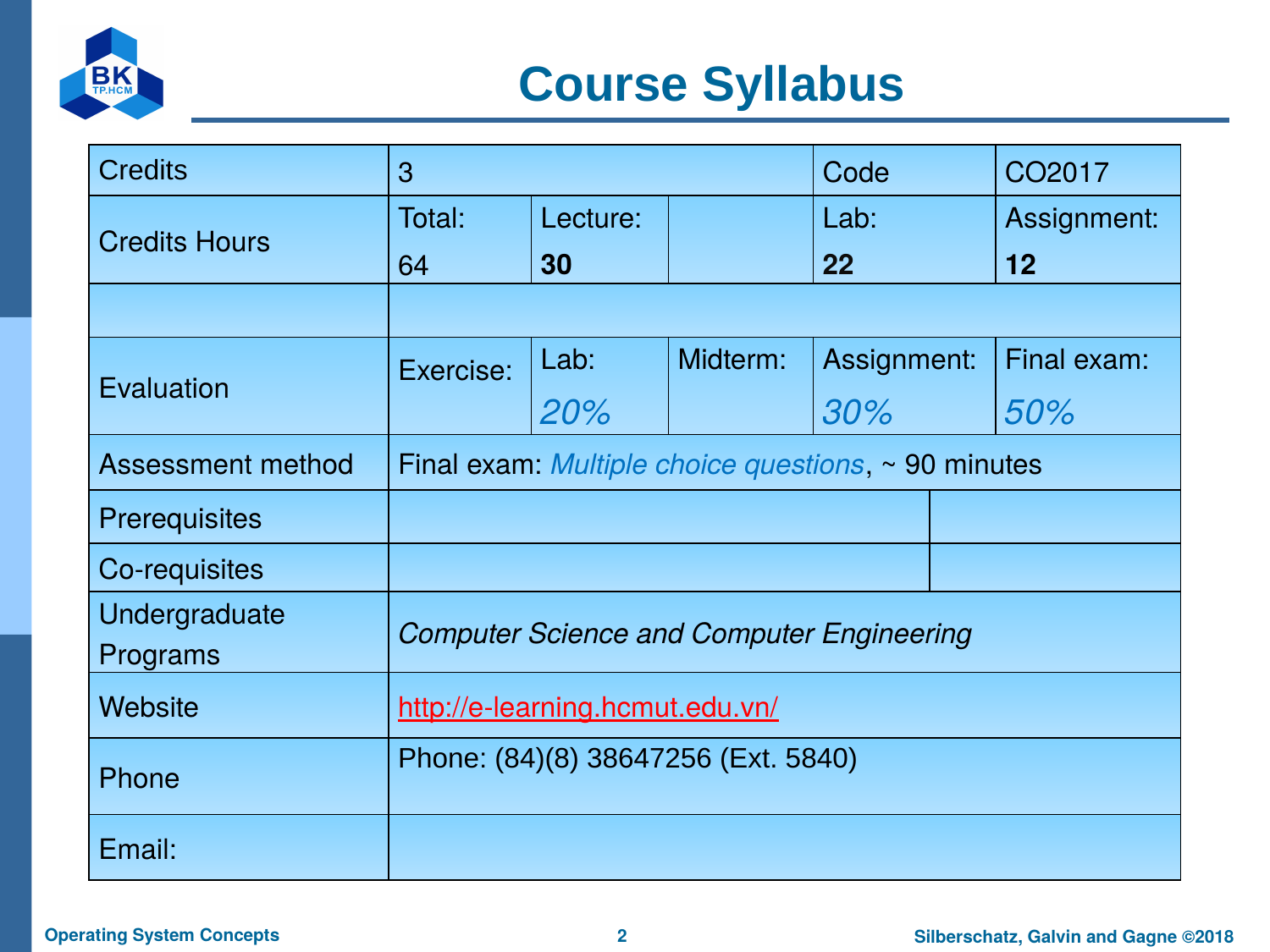

# Course Syllabus
| Credits | 3 |  |  | Code |  | CO2017 |
| --- | --- | --- | --- | --- | --- | --- |
| Credits Hours | Total: 64 | Lecture: 30 |  | Lab: 22 |  | Assignment: 12 |
|  |  |  |  |  |  |  |
| Evaluation | Exercise: | Lab: 20% | Midterm: | Assignment: 30% |  | Final exam: 50% |
| Assessment method | Final exam: Multiple choice questions, ~ 90 minutes |  |  |  |  |  |
| Prerequisites |  |  |  |  |  |  |
| Co-requisites |  |  |  |  |  |  |
| Undergraduate Programs | Computer Science and Computer Engineering |  |  |  |  |  |
| Website | http://e-learning.hcmut.edu.vn/ |  |  |  |  |  |
| Phone | Phone: (84)(8) 38647256 (Ext. 5840) |  |  |  |  |  |
| Email: |  |  |  |  |  |  |